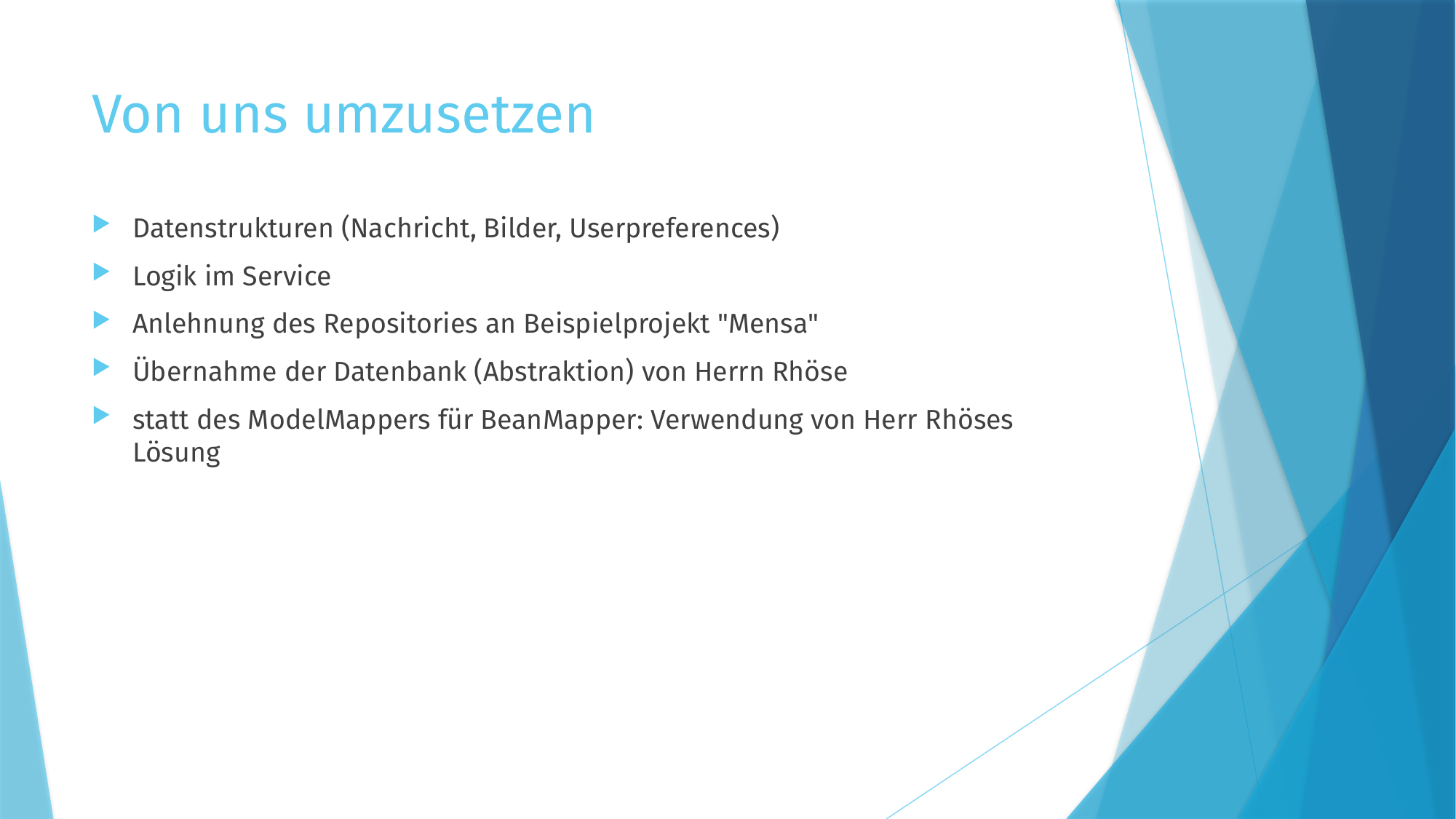

# Von uns umzusetzen
Datenstrukturen (Nachricht, Bilder, Userpreferences)
Logik im Service
Anlehnung des Repositories an Beispielprojekt "Mensa"
Übernahme der Datenbank (Abstraktion) von Herrn Rhöse
statt des ModelMappers für BeanMapper: Verwendung von Herr Rhöses Lösung